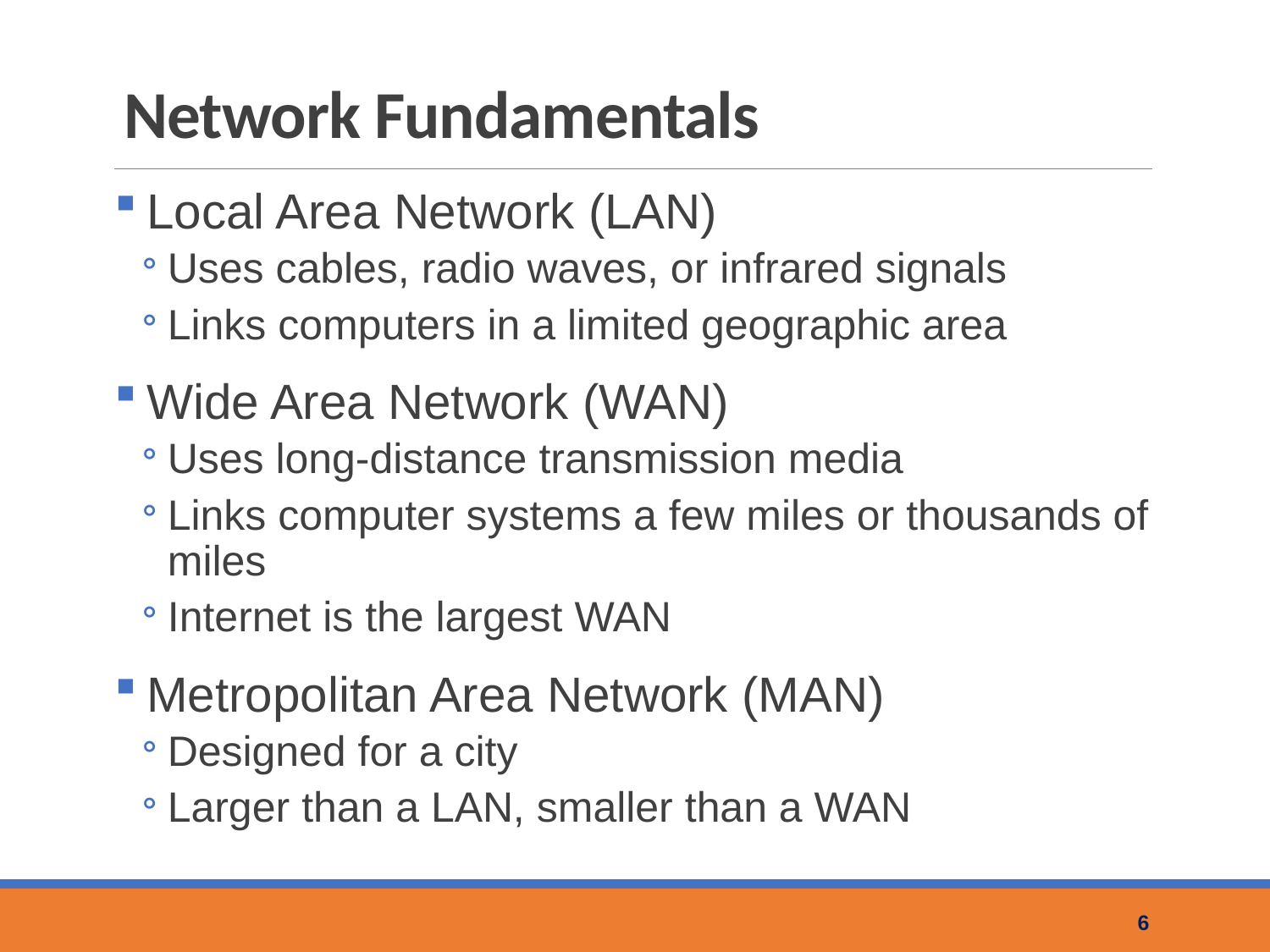

# Network Fundamentals
Local Area Network (LAN)
Uses cables, radio waves, or infrared signals
Links computers in a limited geographic area
Wide Area Network (WAN)
Uses long-distance transmission media
Links computer systems a few miles or thousands of miles
Internet is the largest WAN
Metropolitan Area Network (MAN)
Designed for a city
Larger than a LAN, smaller than a WAN

6